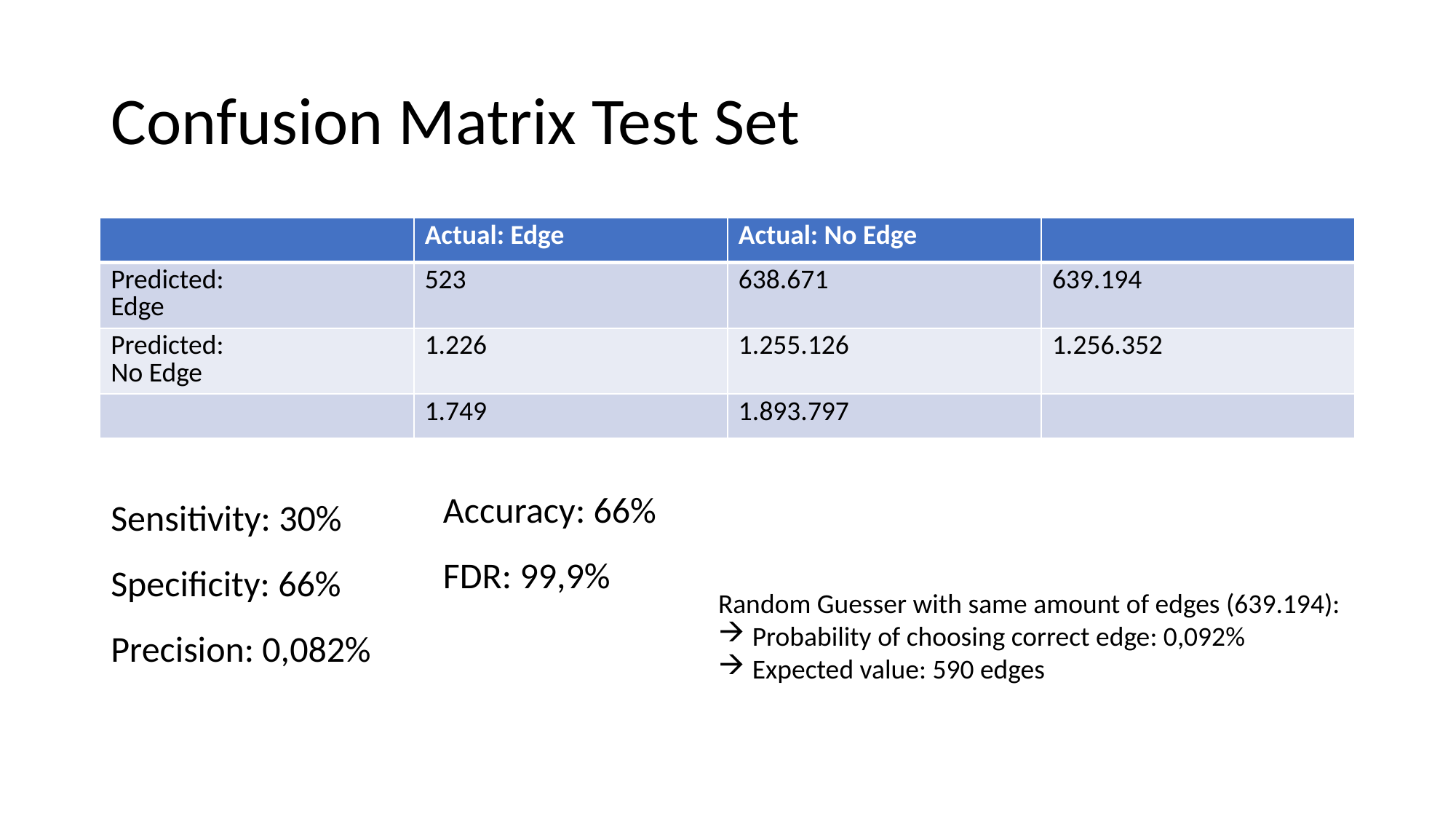

# Confusion Matrix Test Set
|  | Actual: Edge | Actual: No Edge |  |
| --- | --- | --- | --- |
| Predicted: Edge | 523 | 638.671 | 639.194 |
| Predicted: No Edge | 1.226 | 1.255.126 | 1.256.352 |
|  | 1.749 | 1.893.797 |  |
Accuracy: 66%
FDR: 99,9%

Sensitivity: 30%
Specificity: 66%
Precision: 0,082%

Random Guesser with same amount of edges (639.194):
Probability of choosing correct edge: 0,092%
Expected value: 590 edges